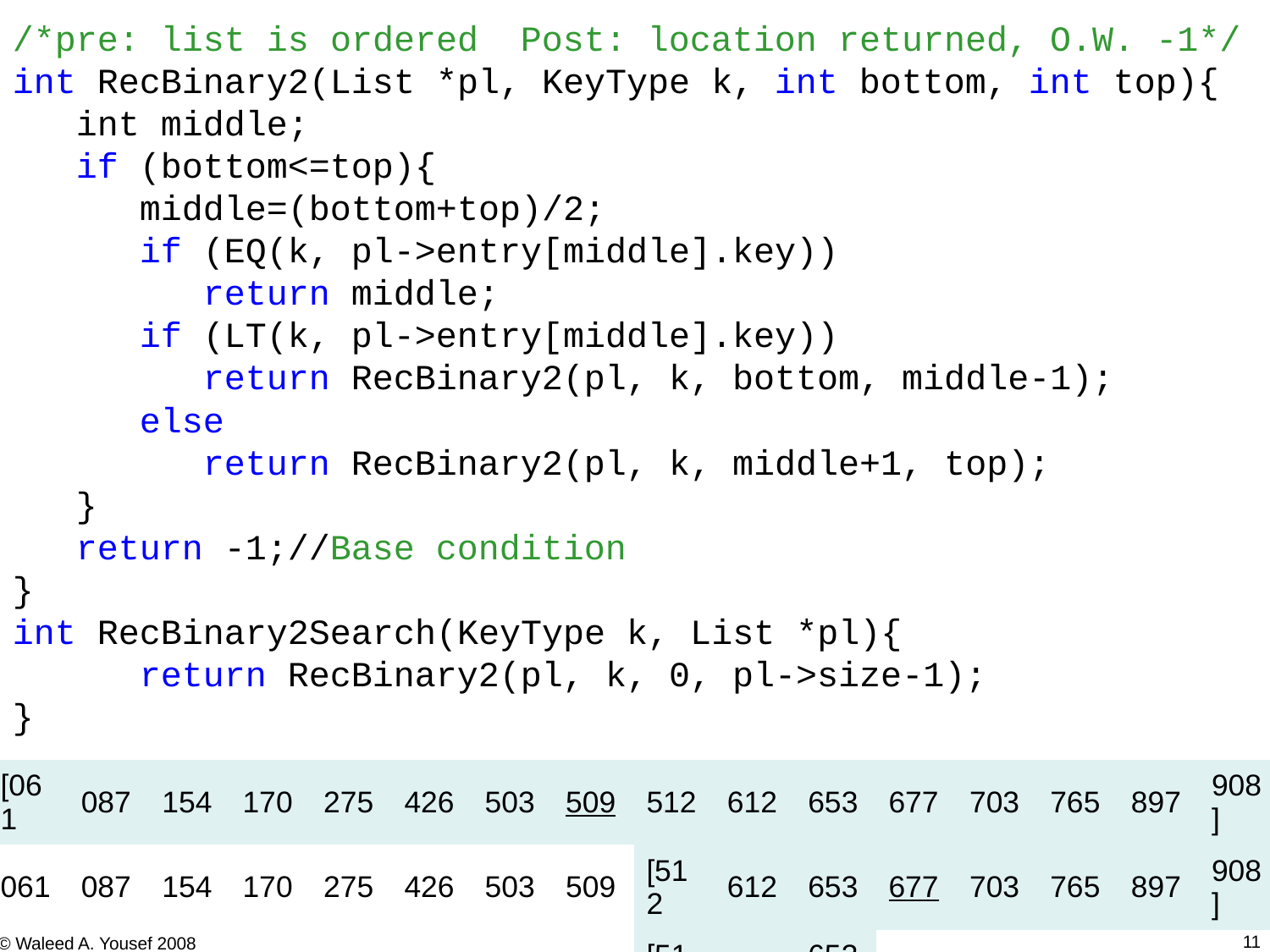

/*pre: list is ordered	Post: location returned, O.W. -1*/
int RecBinary2(List *pl, KeyType k, int bottom, int top){
   int middle;
   if (bottom<=top){
	middle=(bottom+top)/2;
	if (EQ(k, pl->entry[middle].key))
         return middle;
	if (LT(k, pl->entry[middle].key))
	   return RecBinary2(pl, k, bottom, middle-1);
	else
	   return RecBinary2(pl, k, middle+1, top);
   }
   return -1;//Base condition
}
int RecBinary2Search(KeyType k, List *pl){
	return RecBinary2(pl, k, 0, pl->size-1);
}
| [061 | 087 | 154 | 170 | 275 | 426 | 503 | 509 | 512 | 612 | 653 | 677 | 703 | 765 | 897 | 908] |
| --- | --- | --- | --- | --- | --- | --- | --- | --- | --- | --- | --- | --- | --- | --- | --- |
| 061 | 087 | 154 | 170 | 275 | 426 | 503 | 509 | [512 | 612 | 653 | 677 | 703 | 765 | 897 | 908] |
| 061 | 087 | 154 | 170 | 275 | 426 | 503 | 509 | [512 | 612 | 653] | 677 | 703 | 765 | 897 | 908 |
11
© Waleed A. Yousef 2008